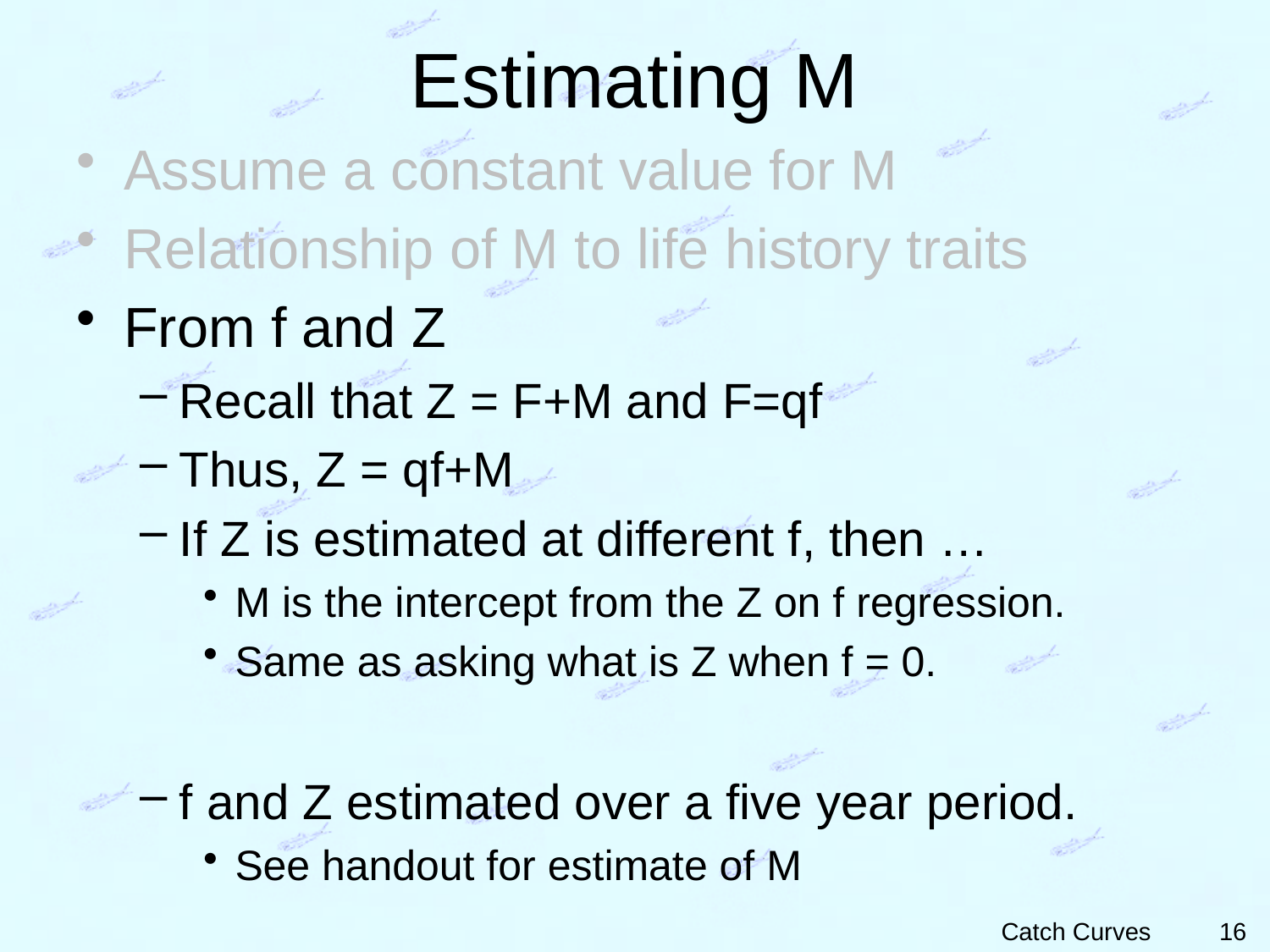

# Estimating M
Assume a constant value for M
Relationship of M to life history traits
From f and Z
Recall that Z = F+M and F=qf
Thus, Z = qf+M
If Z is estimated at different f, then …
M is the intercept from the Z on f regression.
Same as asking what is Z when f = 0.

f and Z estimated over a five year period.
See handout for estimate of M

16
Catch Curves